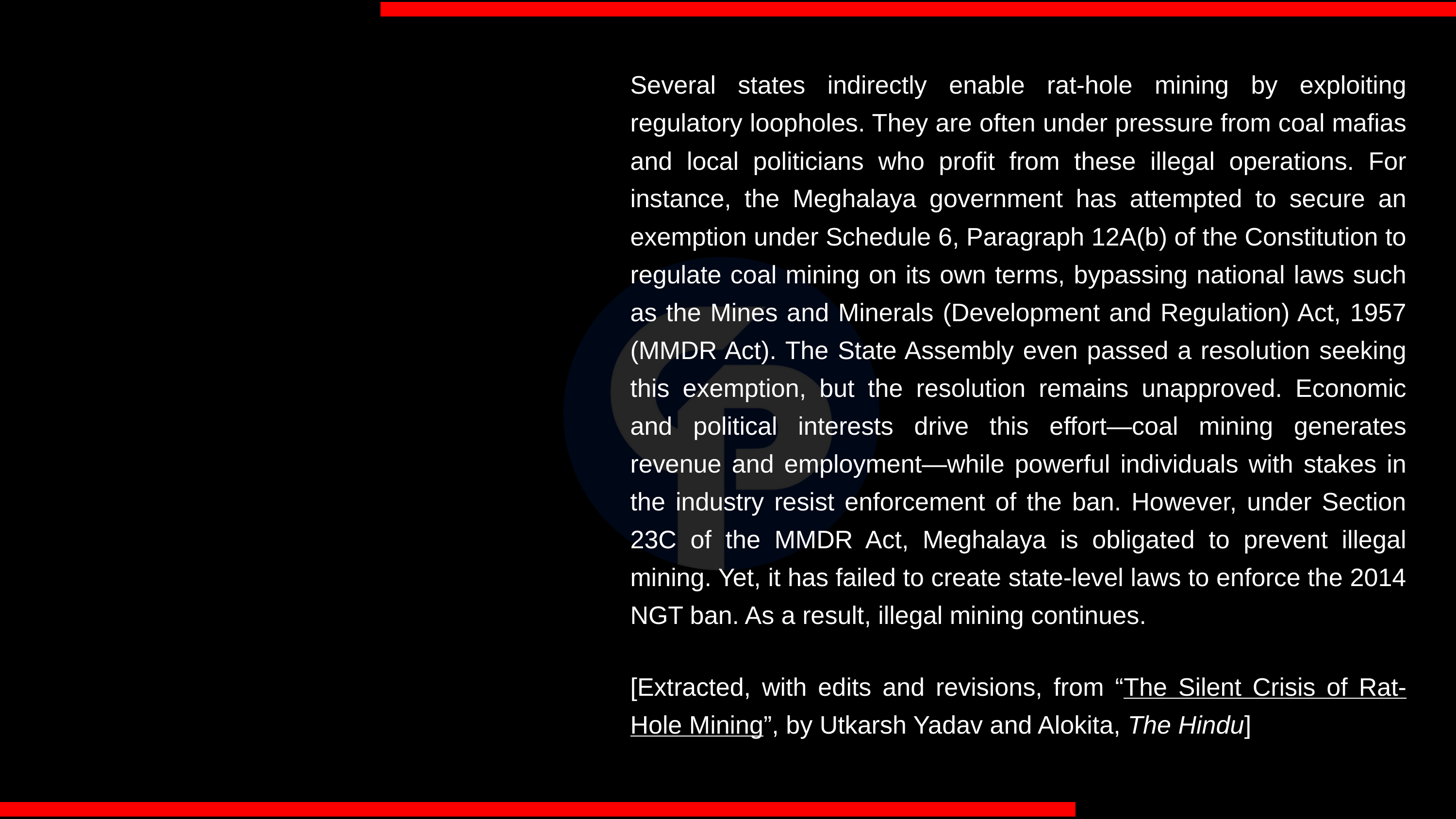

Several states indirectly enable rat-hole mining by exploiting regulatory loopholes. They are often under pressure from coal mafias and local politicians who profit from these illegal operations. For instance, the Meghalaya government has attempted to secure an exemption under Schedule 6, Paragraph 12A(b) of the Constitution to regulate coal mining on its own terms, bypassing national laws such as the Mines and Minerals (Development and Regulation) Act, 1957 (MMDR Act). The State Assembly even passed a resolution seeking this exemption, but the resolution remains unapproved. Economic and political interests drive this effort—coal mining generates revenue and employment—while powerful individuals with stakes in the industry resist enforcement of the ban. However, under Section 23C of the MMDR Act, Meghalaya is obligated to prevent illegal mining. Yet, it has failed to create state-level laws to enforce the 2014 NGT ban. As a result, illegal mining continues.

[Extracted, with edits and revisions, from “The Silent Crisis of Rat-Hole Mining”, by Utkarsh Yadav and Alokita, The Hindu]